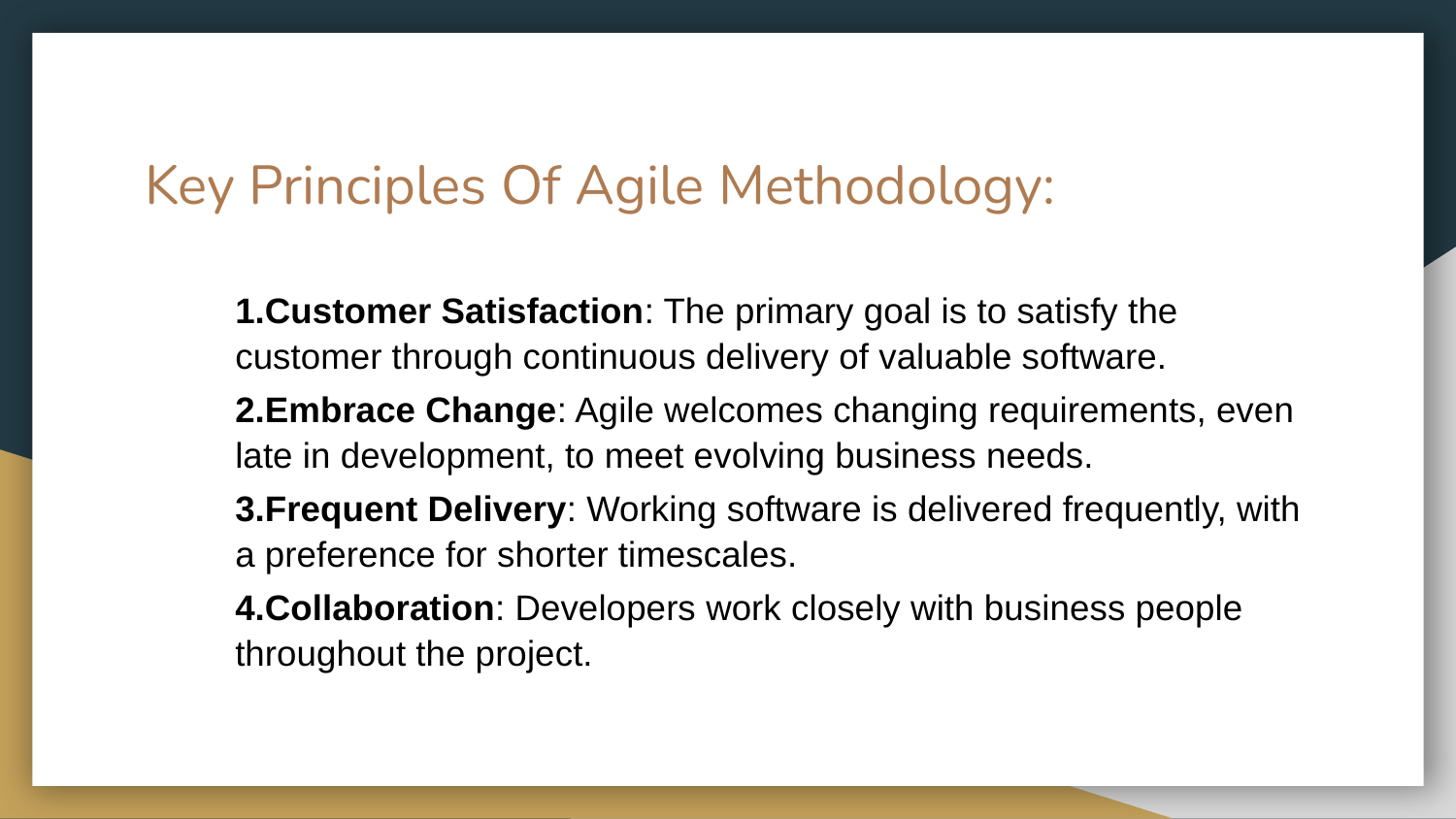

# Key Principles Of Agile Methodology:

1.Customer Satisfaction: The primary goal is to satisfy the customer through continuous delivery of valuable software.
2.Embrace Change: Agile welcomes changing requirements, even late in development, to meet evolving business needs.
3.Frequent Delivery: Working software is delivered frequently, with a preference for shorter timescales.
4.Collaboration: Developers work closely with business people throughout the project.